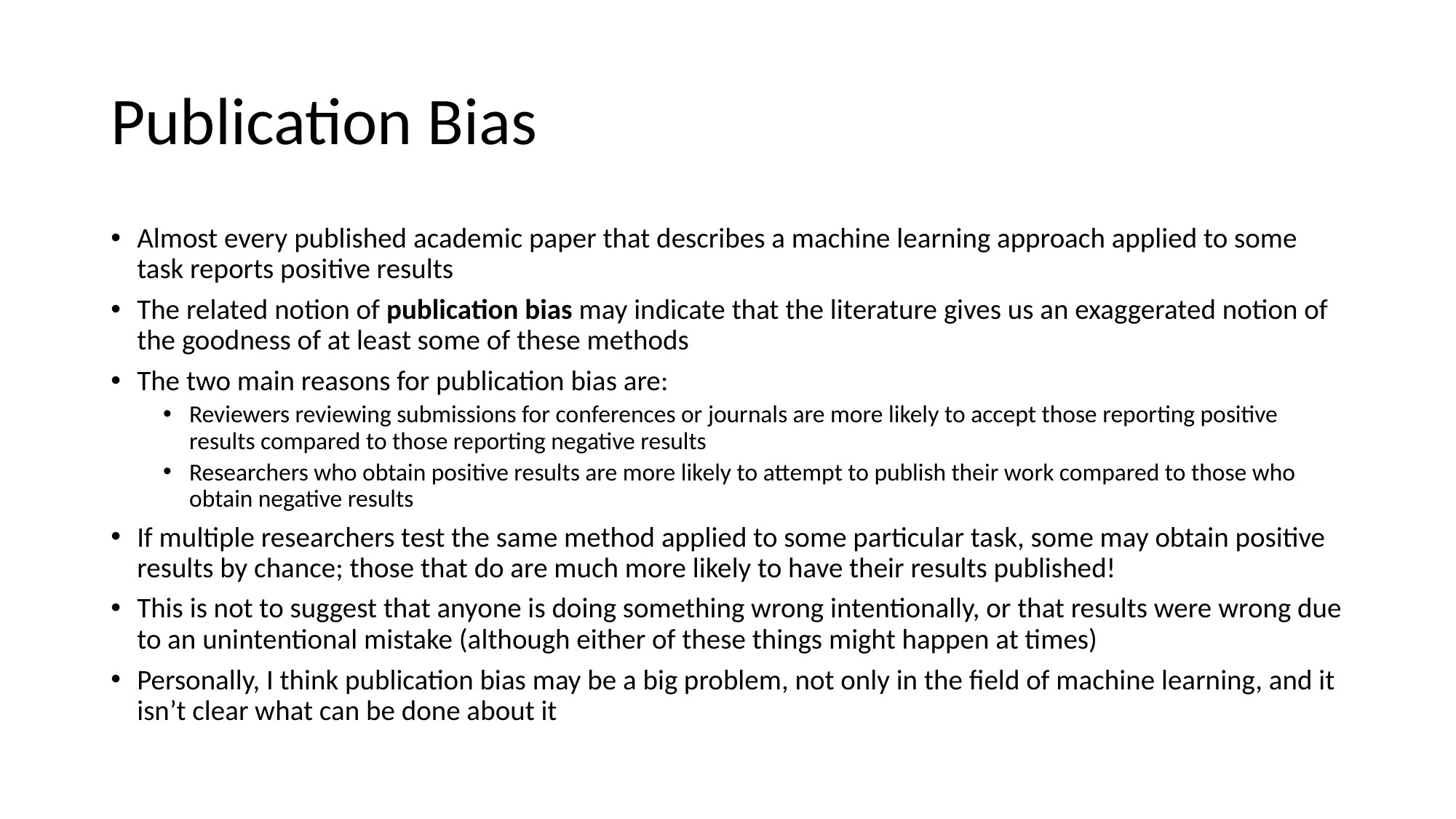

# Publication Bias
Almost every published academic paper that describes a machine learning approach applied to some task reports positive results
The related notion of publication bias may indicate that the literature gives us an exaggerated notion of the goodness of at least some of these methods
The two main reasons for publication bias are:
Reviewers reviewing submissions for conferences or journals are more likely to accept those reporting positive results compared to those reporting negative results
Researchers who obtain positive results are more likely to attempt to publish their work compared to those who obtain negative results
If multiple researchers test the same method applied to some particular task, some may obtain positive results by chance; those that do are much more likely to have their results published!
This is not to suggest that anyone is doing something wrong intentionally, or that results were wrong due to an unintentional mistake (although either of these things might happen at times)
Personally, I think publication bias may be a big problem, not only in the field of machine learning, and it isn’t clear what can be done about it